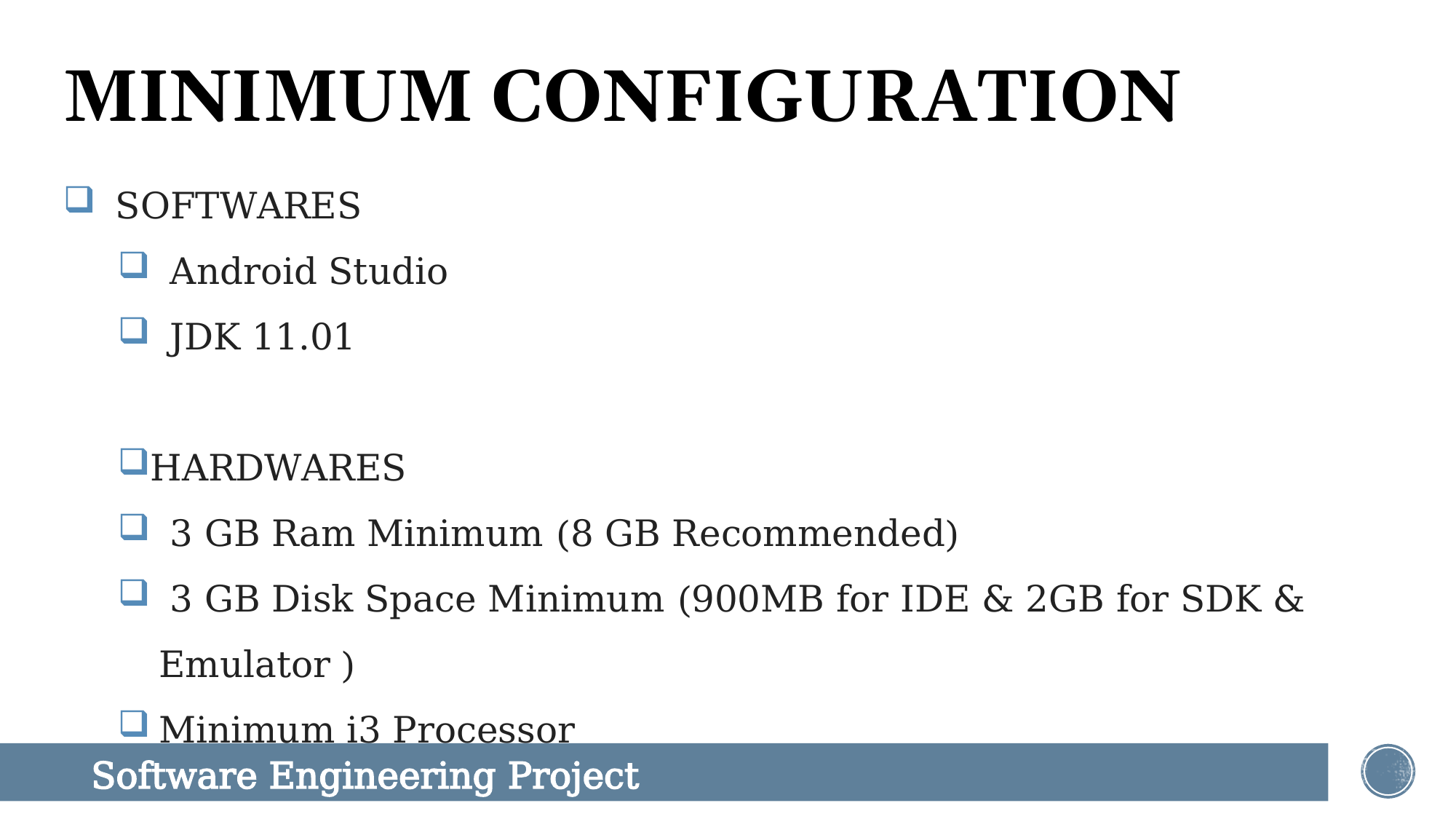

# MINIMUM CONFIGURATION
 SOFTWARES
 Android Studio
 JDK 11.01

HARDWARES
 3 GB Ram Minimum (8 GB Recommended)
 3 GB Disk Space Minimum (900MB for IDE & 2GB for SDK & Emulator )
Minimum i3 Processor

       Software Engineering Project
5